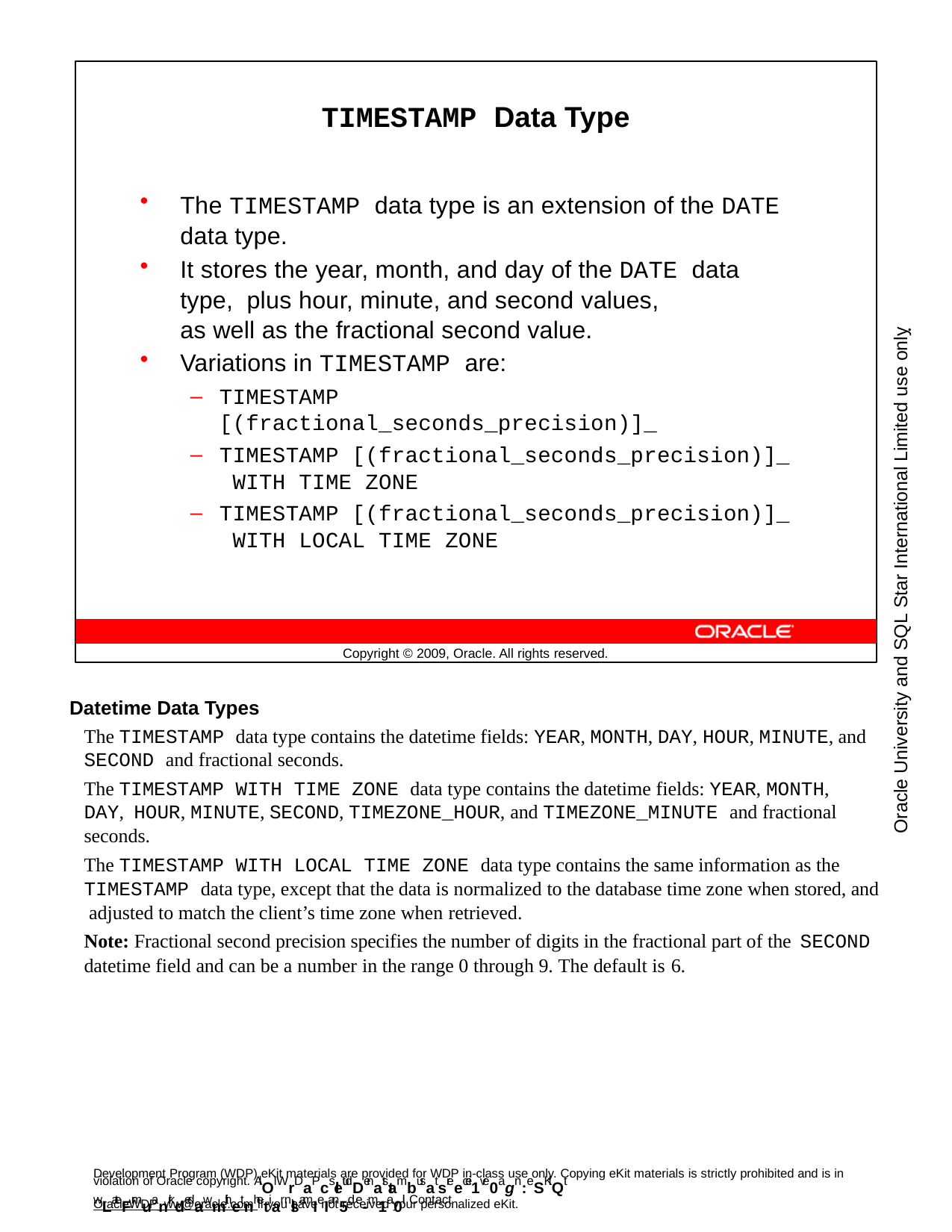

TIMESTAMP Data Type

The TIMESTAMP data type is an extension of the DATE
data type.
It stores the year, month, and day of the DATE data type,  plus hour, minute, and second values,
as well as the fractional second value.
Variations in TIMESTAMP are:
TIMESTAMP
[(fractional_seconds_precision)]_
TIMESTAMP [(fractional_seconds_precision)]_  WITH TIME ZONE
TIMESTAMP [(fractional_seconds_precision)]_  WITH LOCAL TIME ZONE
Oracle University and SQL Star International Limited use onlyฺ
Copyright © 2009, Oracle. All rights reserved.

Datetime Data Types
The TIMESTAMP data type contains the datetime fields: YEAR, MONTH, DAY, HOUR, MINUTE, and
SECOND and fractional seconds.
The TIMESTAMP WITH TIME ZONE data type contains the datetime fields: YEAR, MONTH, DAY,  HOUR, MINUTE, SECOND, TIMEZONE_HOUR, and TIMEZONE_MINUTE and fractional seconds.
The TIMESTAMP WITH LOCAL TIME ZONE data type contains the same information as the  TIMESTAMP data type, except that the data is normalized to the database time zone when stored, and  adjusted to match the client’s time zone when retrieved.
Note: Fractional second precision specifies the number of digits in the fractional part of the SECOND
datetime field and can be a number in the range 0 through 9. The default is 6.
Development Program (WDP) eKit materials are provided for WDP in-class use only. Copying eKit materials is strictly prohibited and is in
violation of Oracle copyright. AlOl WrDaPcsletudDenatstambusat sreecei1ve0agn:eSKiQt wLateFrmuanrkdedawmithetnhetiar nlsamIeI an5d e-m1a0il. Contact
OracleWDP_ww@oracle.com if you have not received your personalized eKit.